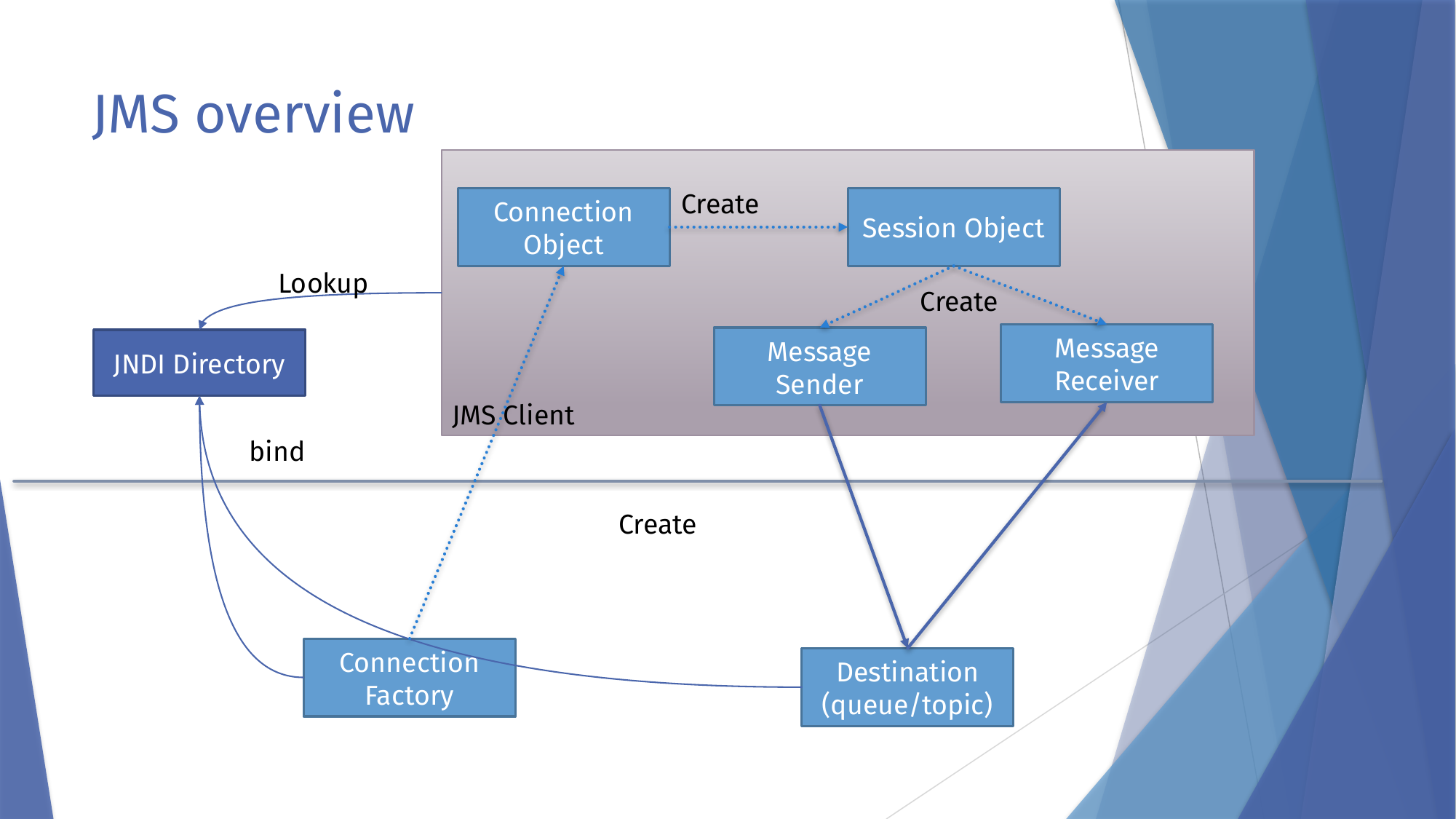

# JMS overview
JMS Client
Create
Connection Object
Session Object
Lookup
Create
Message Receiver
Message Sender
JNDI Directory
bind
Create
Connection Factory
Destination (queue/topic)